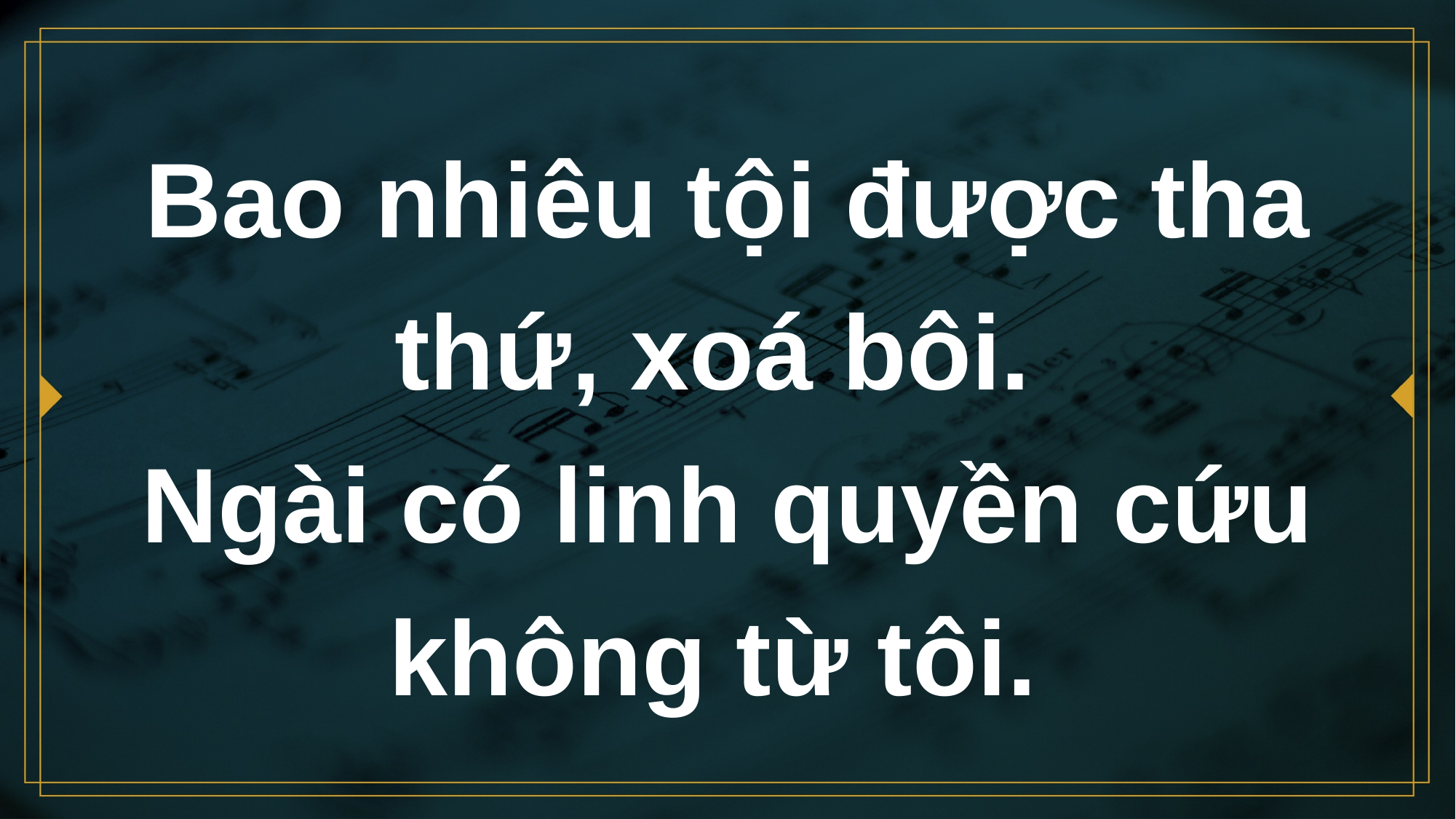

# Bao nhiêu tội được tha thứ, xoá bôi. Ngài có linh quyền cứu không từ tôi.